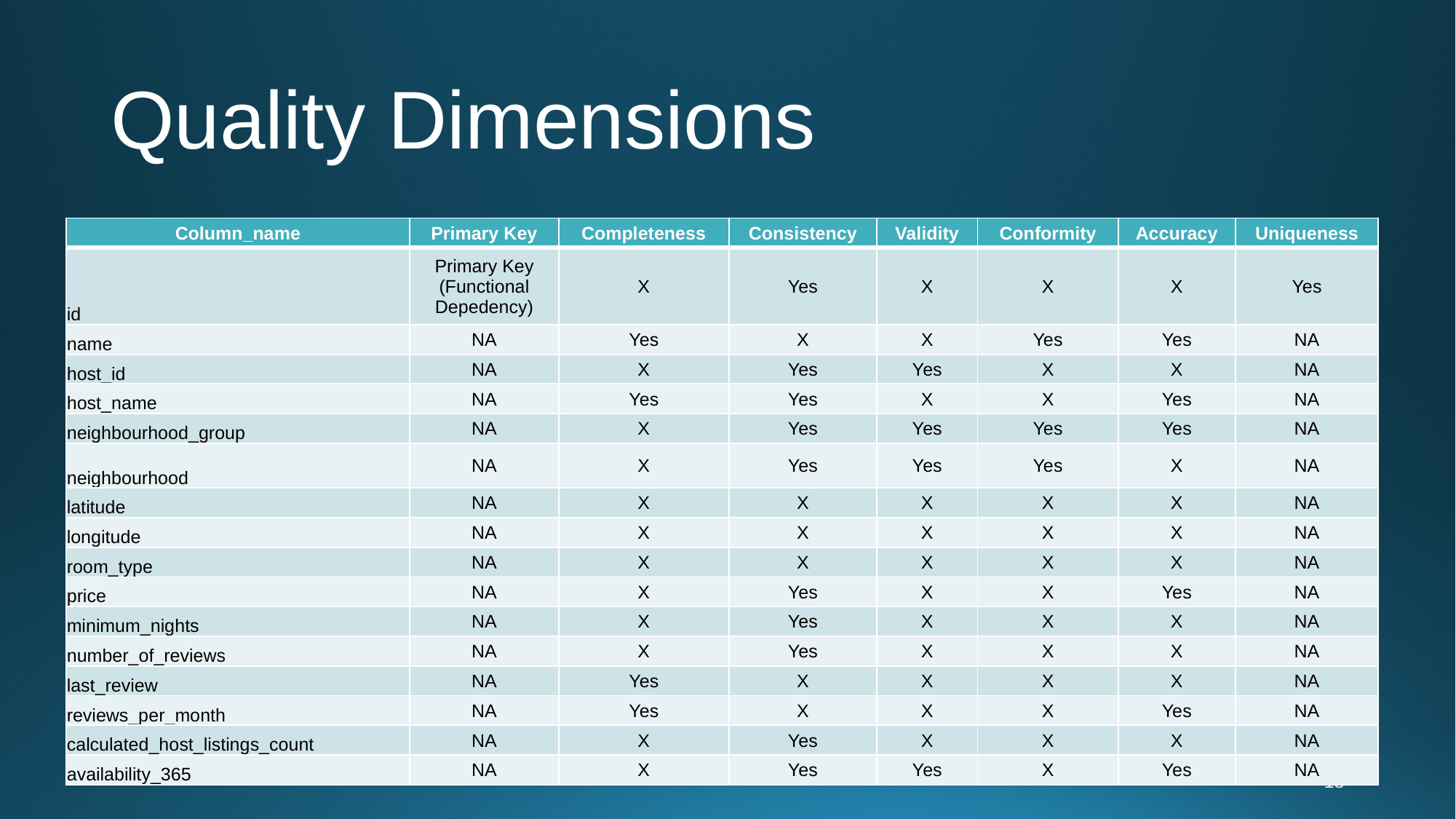

# Quality Dimensions
| Column\_name | Primary Key | Completeness | Consistency | Validity | Conformity | Accuracy | Uniqueness |
| --- | --- | --- | --- | --- | --- | --- | --- |
| id | Primary Key (Functional Depedency) | X | Yes | X | X | X | Yes |
| name | NA | Yes | X | X | Yes | Yes | NA |
| host\_id | NA | X | Yes | Yes | X | X | NA |
| host\_name | NA | Yes | Yes | X | X | Yes | NA |
| neighbourhood\_group | NA | X | Yes | Yes | Yes | Yes | NA |
| neighbourhood | NA | X | Yes | Yes | Yes | X | NA |
| latitude | NA | X | X | X | X | X | NA |
| longitude | NA | X | X | X | X | X | NA |
| room\_type | NA | X | X | X | X | X | NA |
| price | NA | X | Yes | X | X | Yes | NA |
| minimum\_nights | NA | X | Yes | X | X | X | NA |
| number\_of\_reviews | NA | X | Yes | X | X | X | NA |
| last\_review | NA | Yes | X | X | X | X | NA |
| reviews\_per\_month | NA | Yes | X | X | X | Yes | NA |
| calculated\_host\_listings\_count | NA | X | Yes | X | X | X | NA |
| availability\_365 | NA | X | Yes | Yes | X | Yes | NA |
18